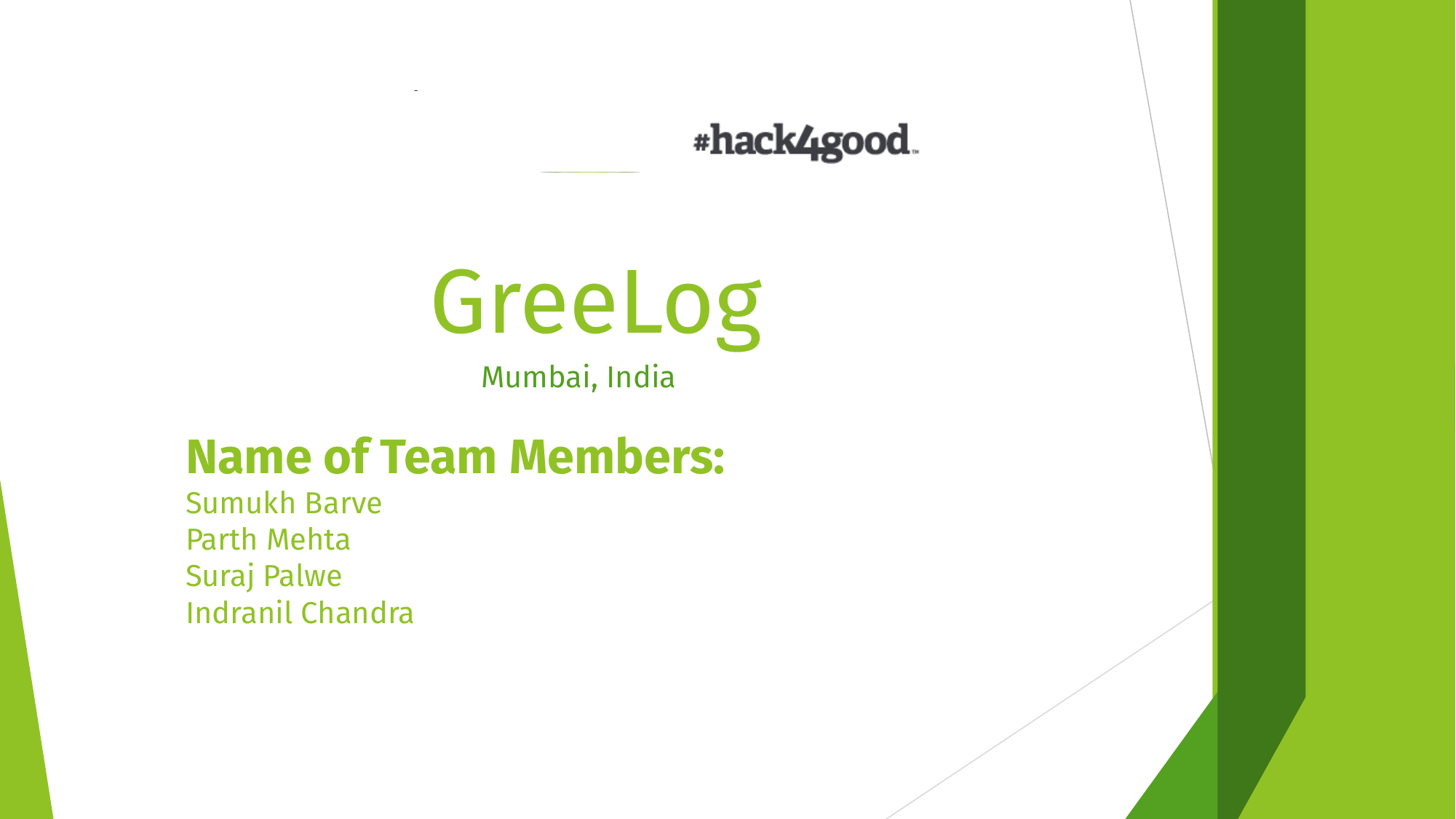

GreeLog
    Mumbai, India
Name of Team Members:
Sumukh Barve
Parth Mehta
Suraj Palwe
Indranil Chandra